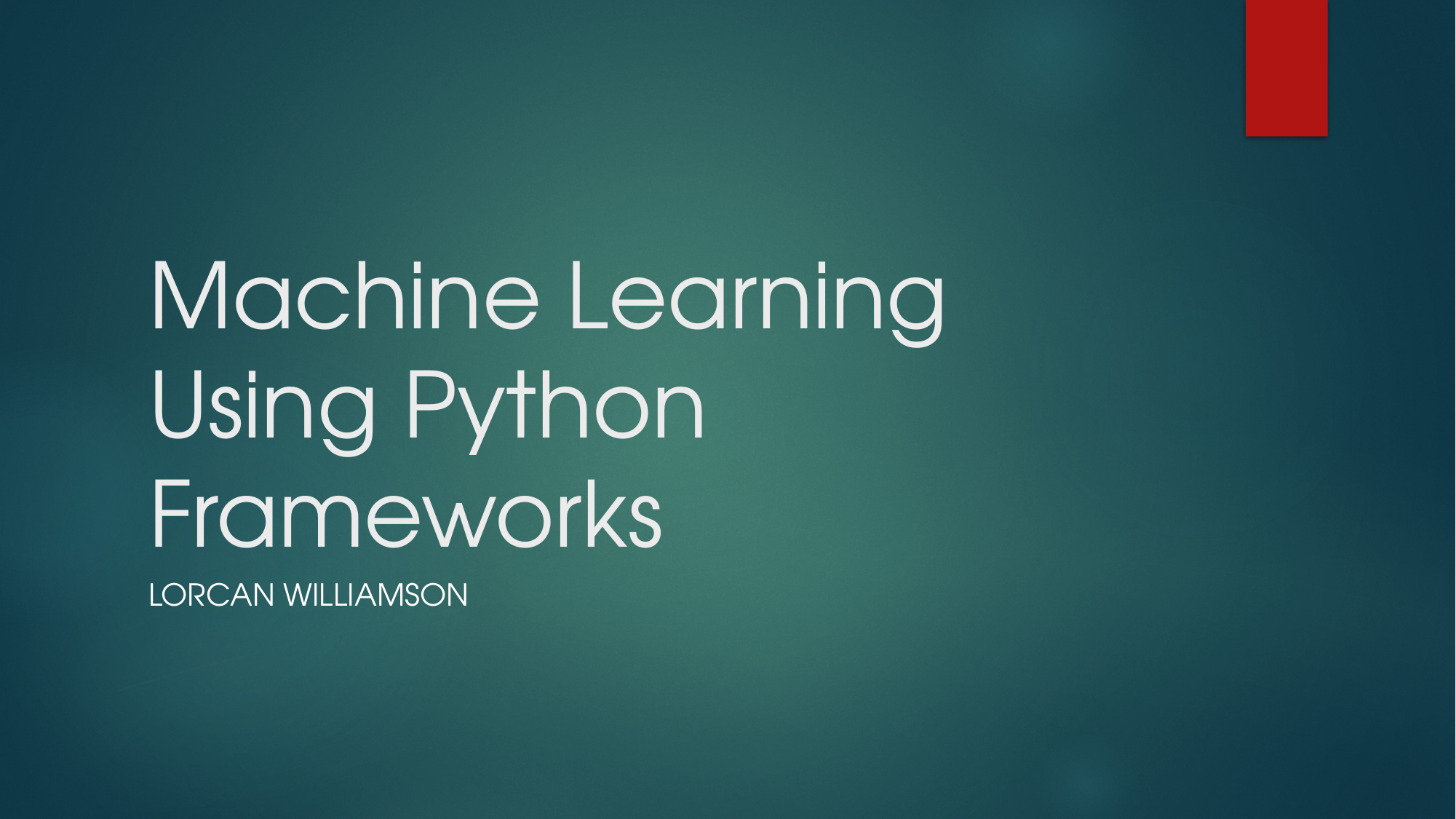

# Machine Learning Using Python Frameworks
Lorcan Williamson